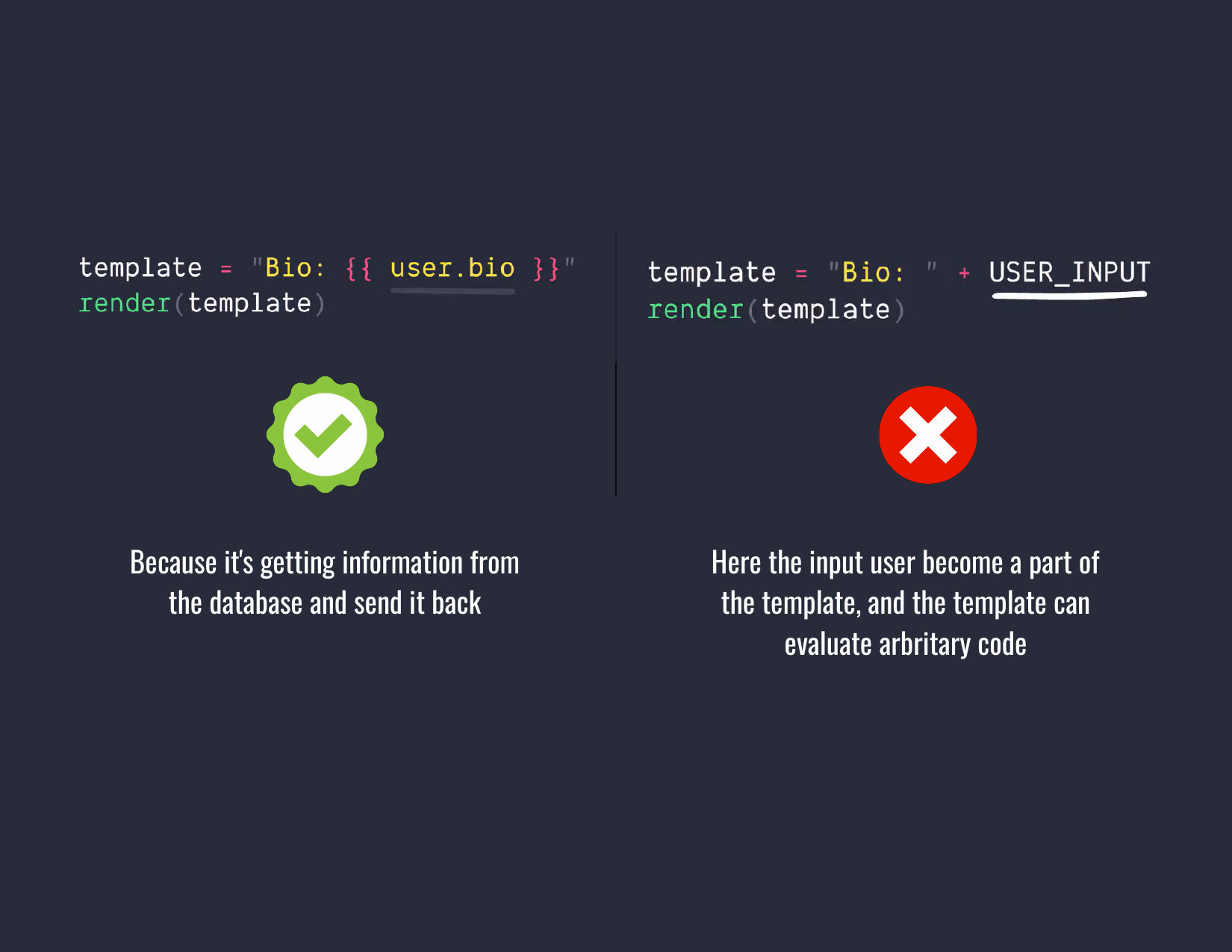

Because it's getting information from the database and send it back
Here the input user become a part of the template, and the template can evaluate arbritary code